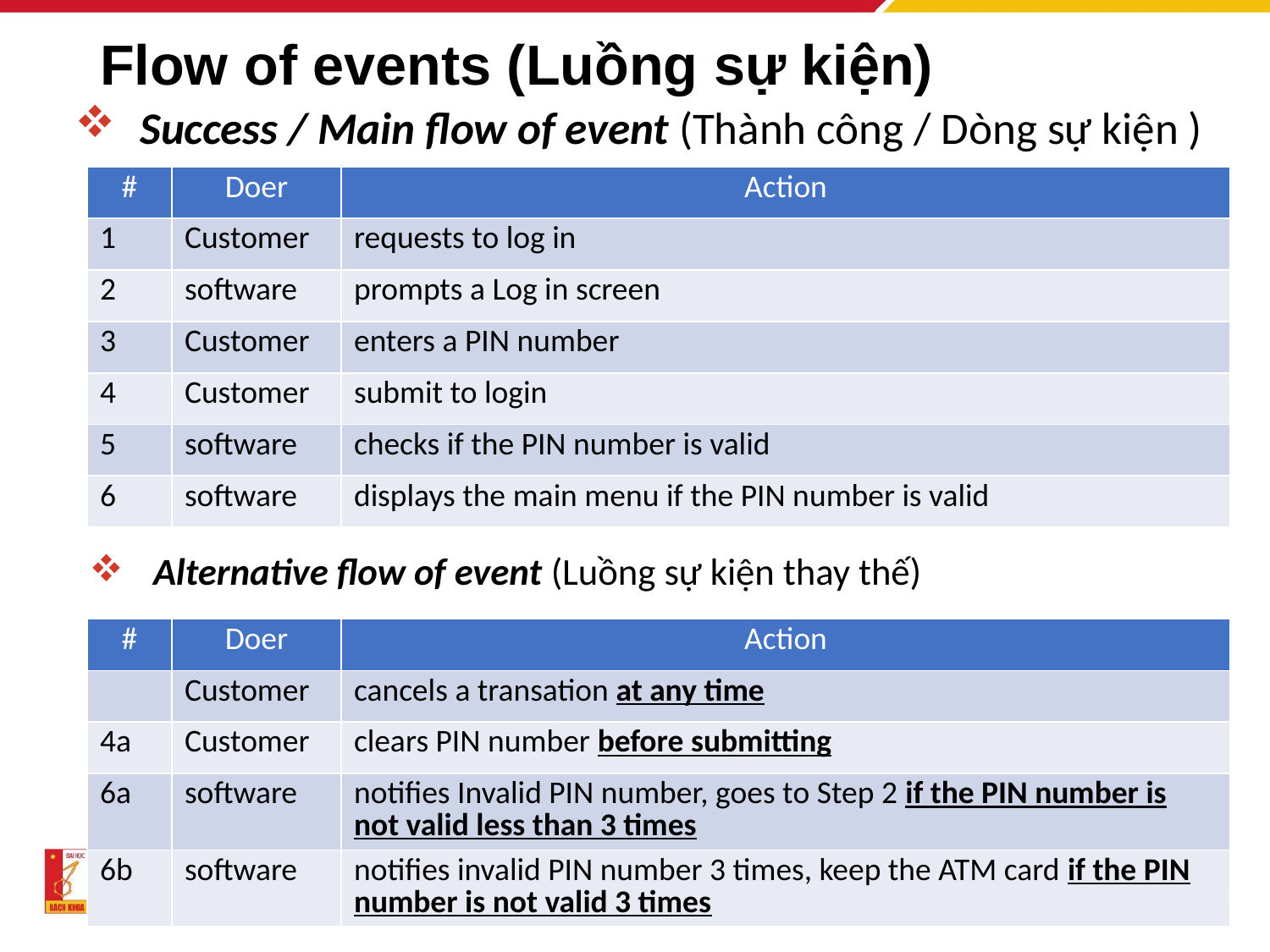

# Flow of events (Luồng sự kiện)
 Success / Main flow of event (Thành công / Dòng sự kiện )

| # | Doer | Action |
| --- | --- | --- |
| 1 | Customer | requests to log in |
| 2 | software | prompts a Log in screen |
| 3 | Customer | enters a PIN number |
| 4 | Customer | submit to login |
| 5 | software | checks if the PIN number is valid |
| 6 | software | displays the main menu if the PIN number is valid |
 Alternative flow of event (Luồng sự kiện thay thế)

| # | Doer | Action |
| --- | --- | --- |
|  | Customer | cancels a transation at any time |
| 4a | Customer | clears PIN number before submitting |
| 6a | software | notifies Invalid PIN number, goes to Step 2 if the PIN number is not valid less than 3 times |
| 6b | software | notifies invalid PIN number 3 times, keep the ATM card if the PIN number is not valid 3 times |
42